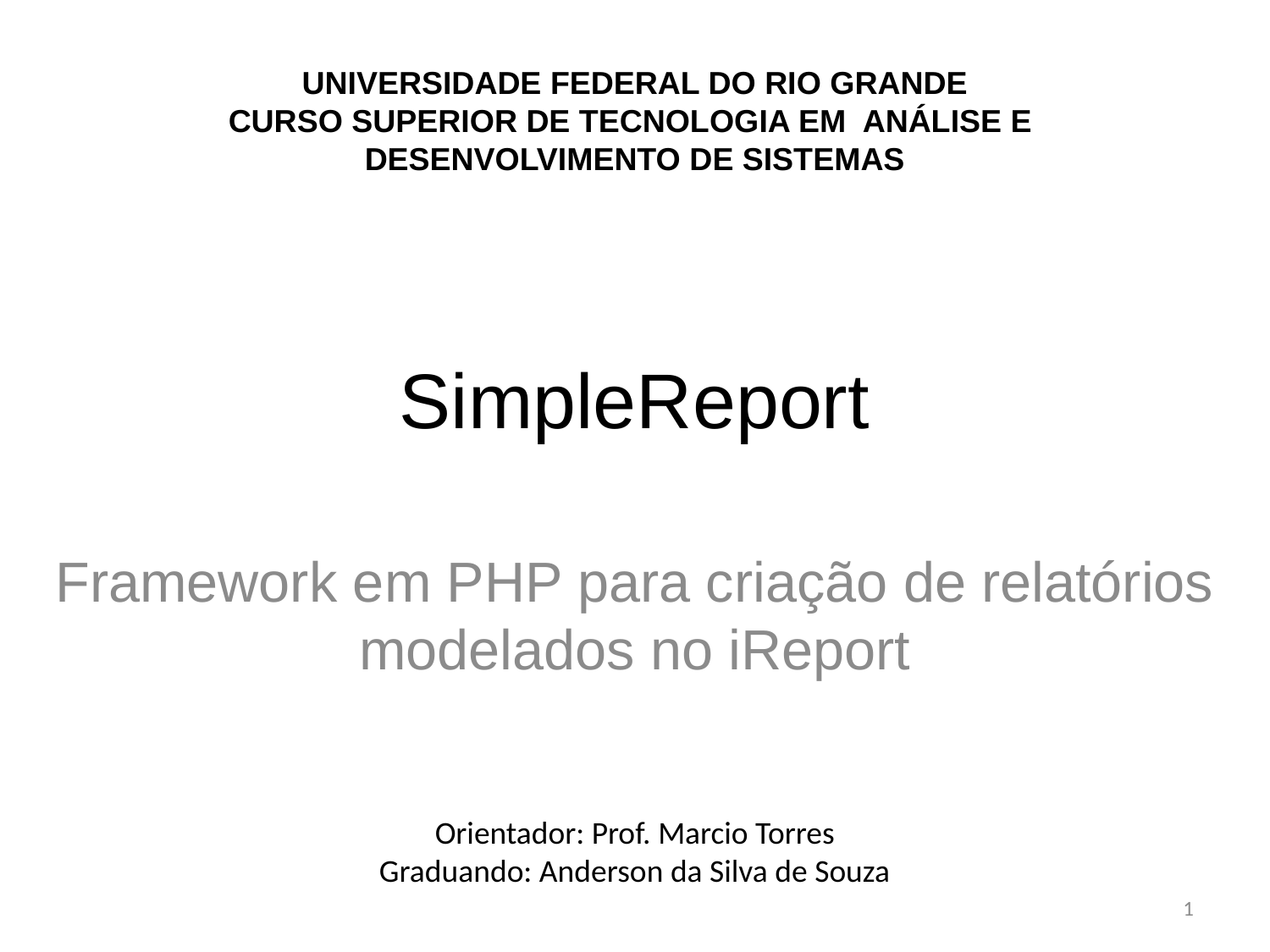

UNIVERSIDADE FEDERAL DO RIO GRANDE
CURSO SUPERIOR DE TECNOLOGIA EM  ANÁLISE E
DESENVOLVIMENTO DE SISTEMAS
# SimpleReport
Framework em PHP para criação de relatórios modelados no iReport
Orientador: Prof. Marcio Torres
Graduando: Anderson da Silva de Souza
1